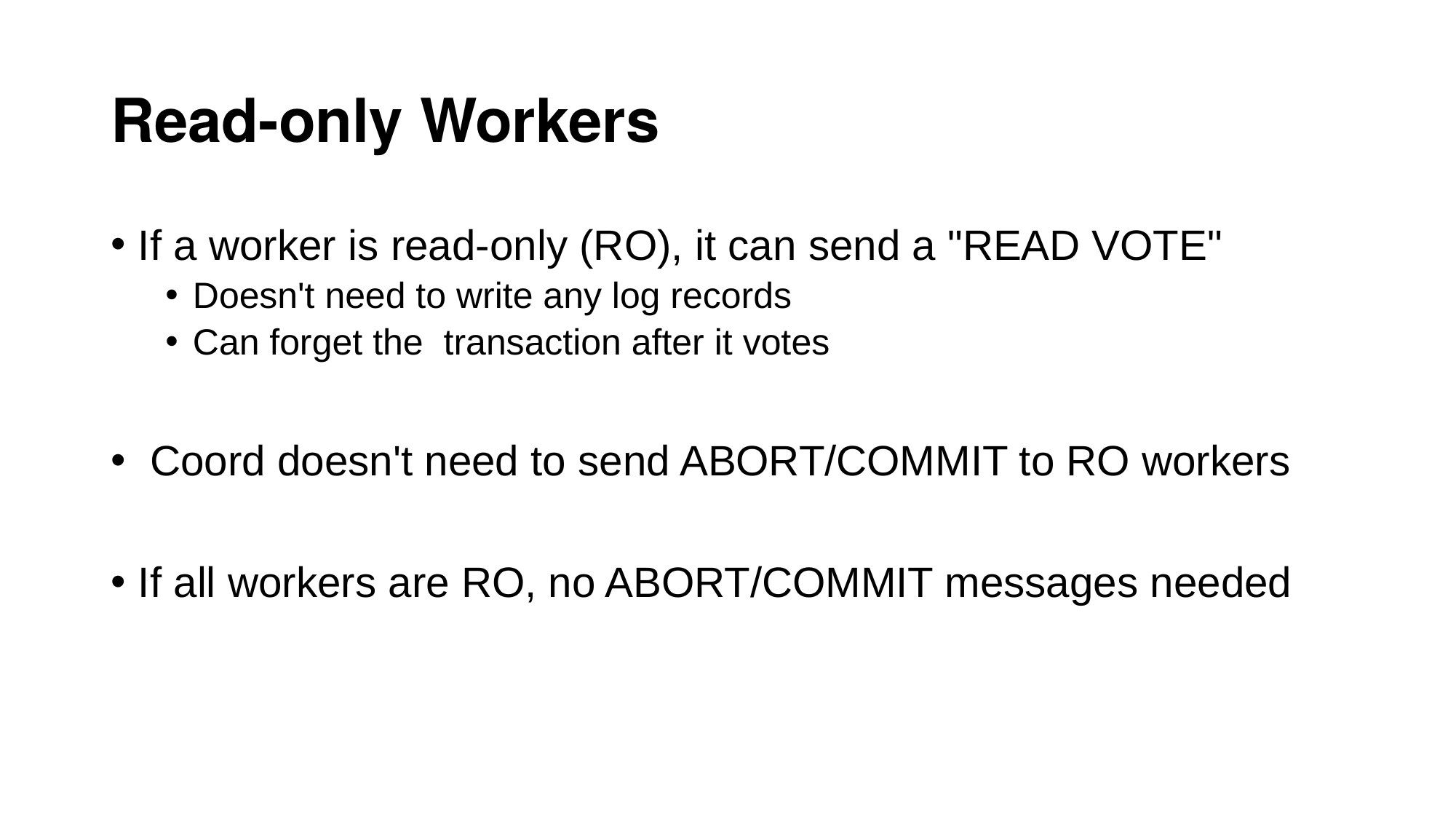

# Read-only Workers
If a worker is read-only (RO), it can send a "READ VOTE"
Doesn't need to write any log records
Can forget the  transaction after it votes

 Coord doesn't need to send ABORT/COMMIT to RO workers

If all workers are RO, no ABORT/COMMIT messages needed